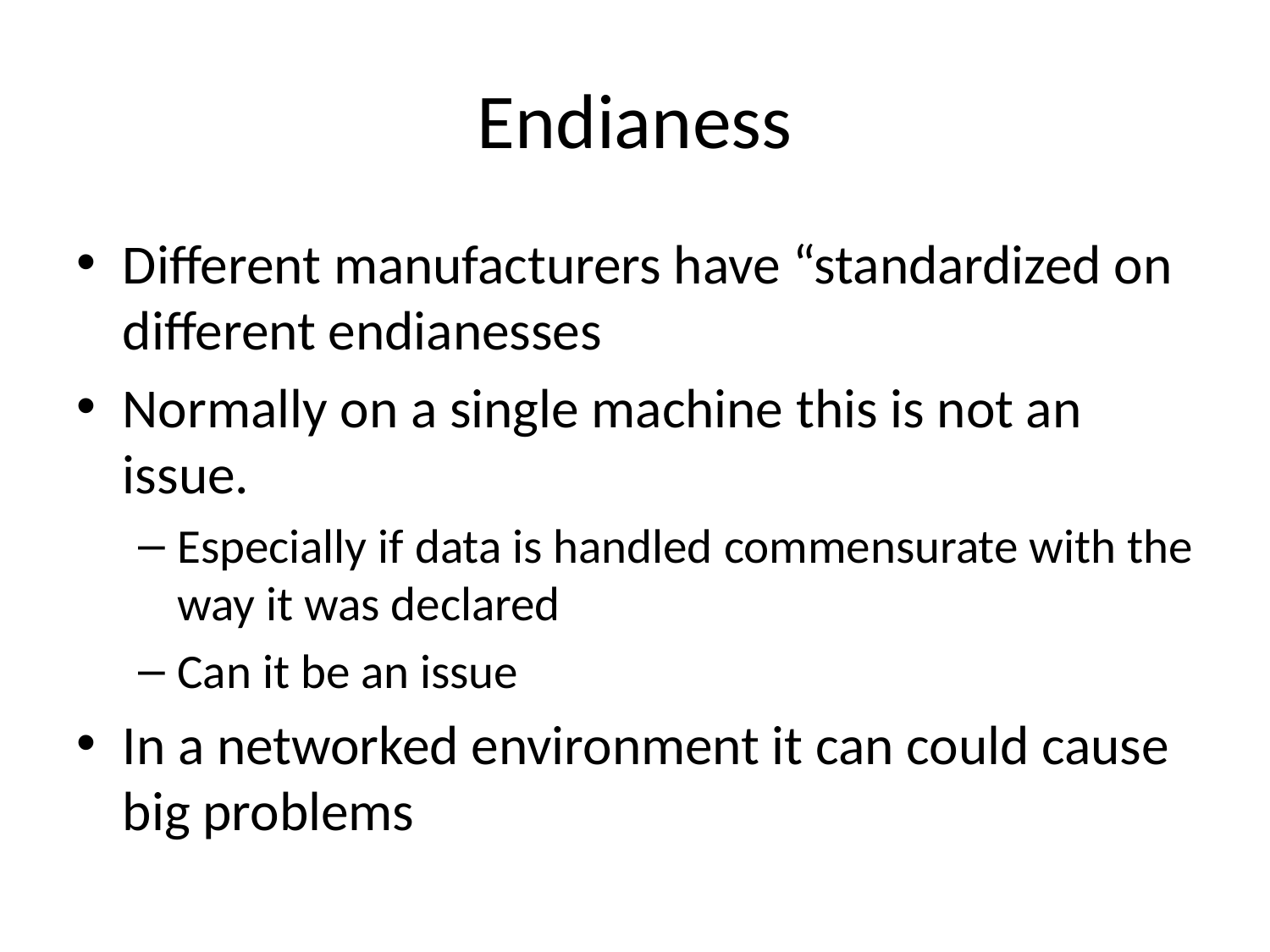

# Endianess
Different manufacturers have “standardized on different endianesses
Normally on a single machine this is not an issue.
Especially if data is handled commensurate with the way it was declared
Can it be an issue
In a networked environment it can could cause big problems